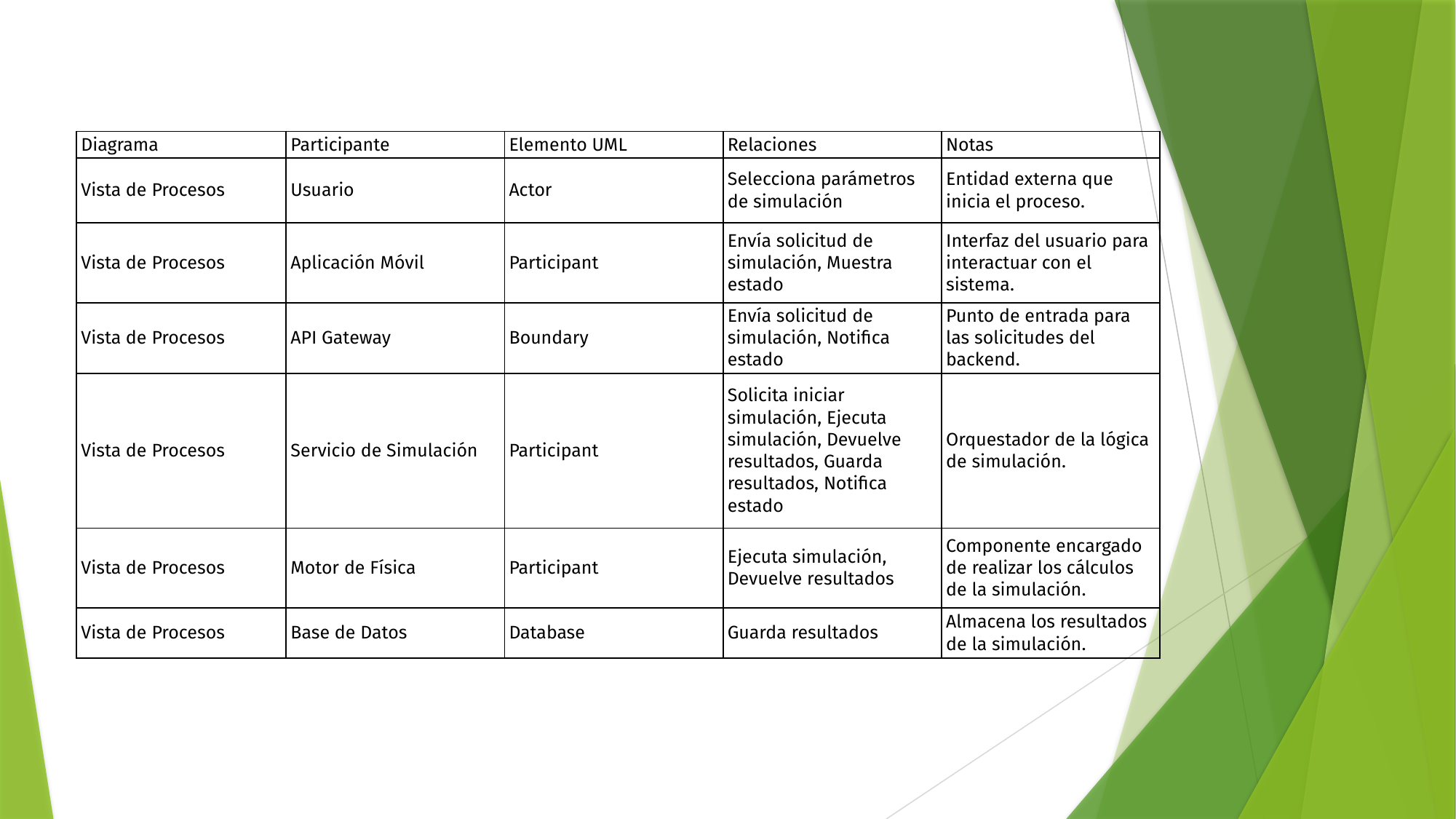

| Diagrama | Participante | Elemento UML | Relaciones | Notas |
| --- | --- | --- | --- | --- |
| Vista de Procesos | Usuario | Actor | Selecciona parámetros de simulación | Entidad externa que inicia el proceso. |
| Vista de Procesos | Aplicación Móvil | Participant | Envía solicitud de simulación, Muestra estado | Interfaz del usuario para interactuar con el sistema. |
| Vista de Procesos | API Gateway | Boundary | Envía solicitud de simulación, Notifica estado | Punto de entrada para las solicitudes del backend. |
| Vista de Procesos | Servicio de Simulación | Participant | Solicita iniciar simulación, Ejecuta simulación, Devuelve resultados, Guarda resultados, Notifica estado | Orquestador de la lógica de simulación. |
| Vista de Procesos | Motor de Física | Participant | Ejecuta simulación, Devuelve resultados | Componente encargado de realizar los cálculos de la simulación. |
| Vista de Procesos | Base de Datos | Database | Guarda resultados | Almacena los resultados de la simulación. |